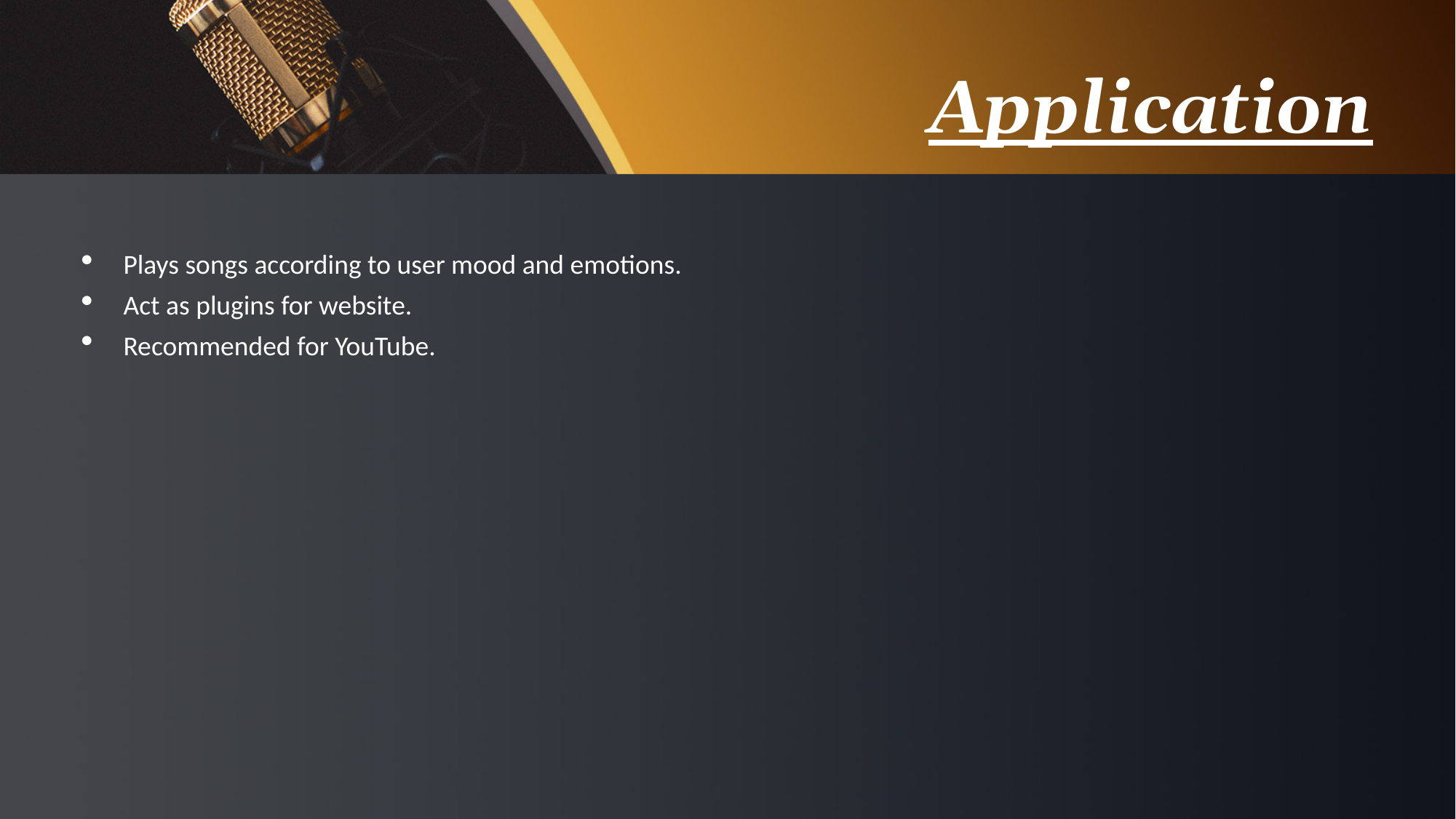

# Application
Plays songs according to user mood and emotions.
Act as plugins for website.
Recommended for YouTube.